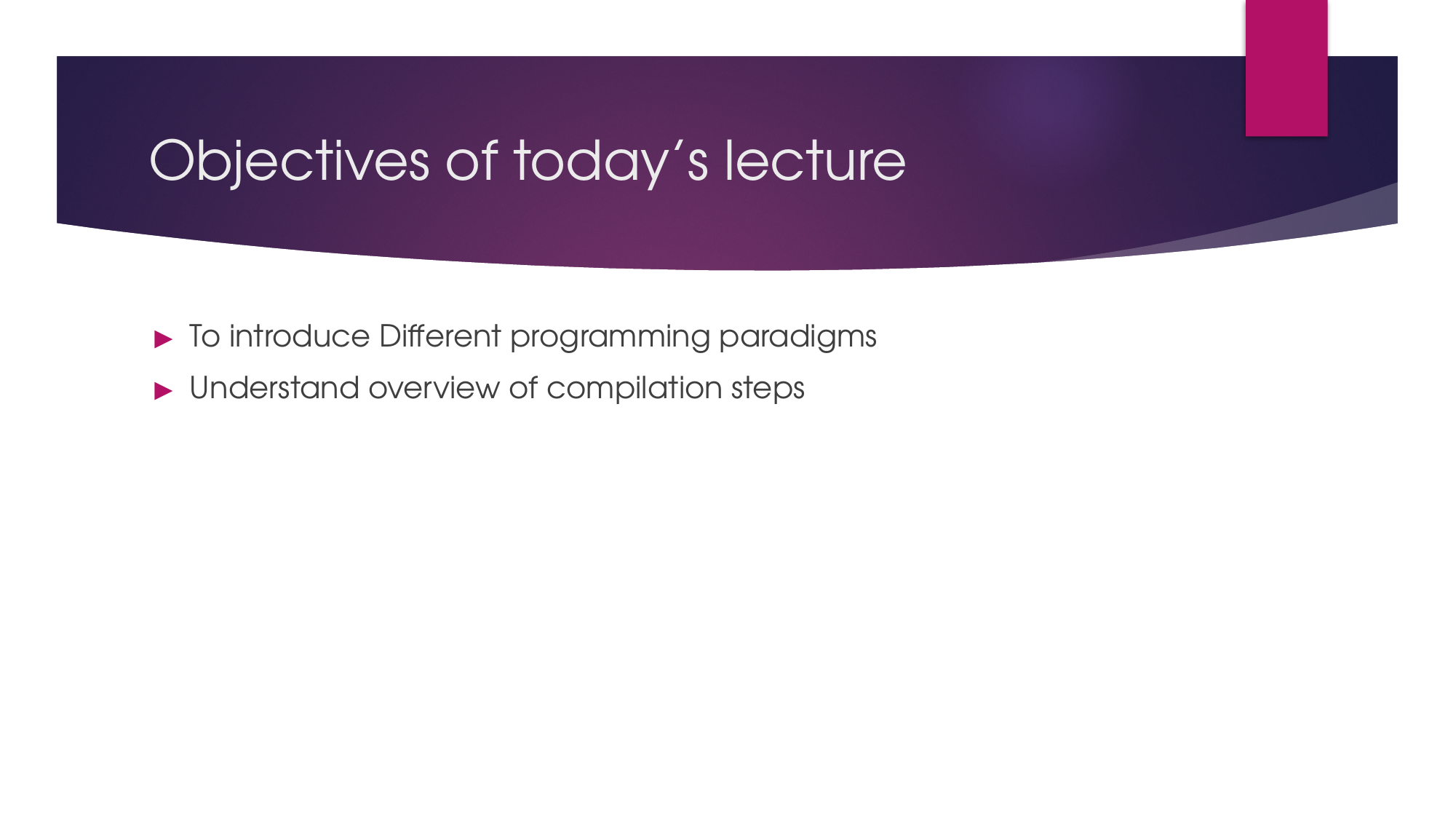

# Objectives of today’s lecture
To introduce Different programming paradigms
Understand overview of compilation steps